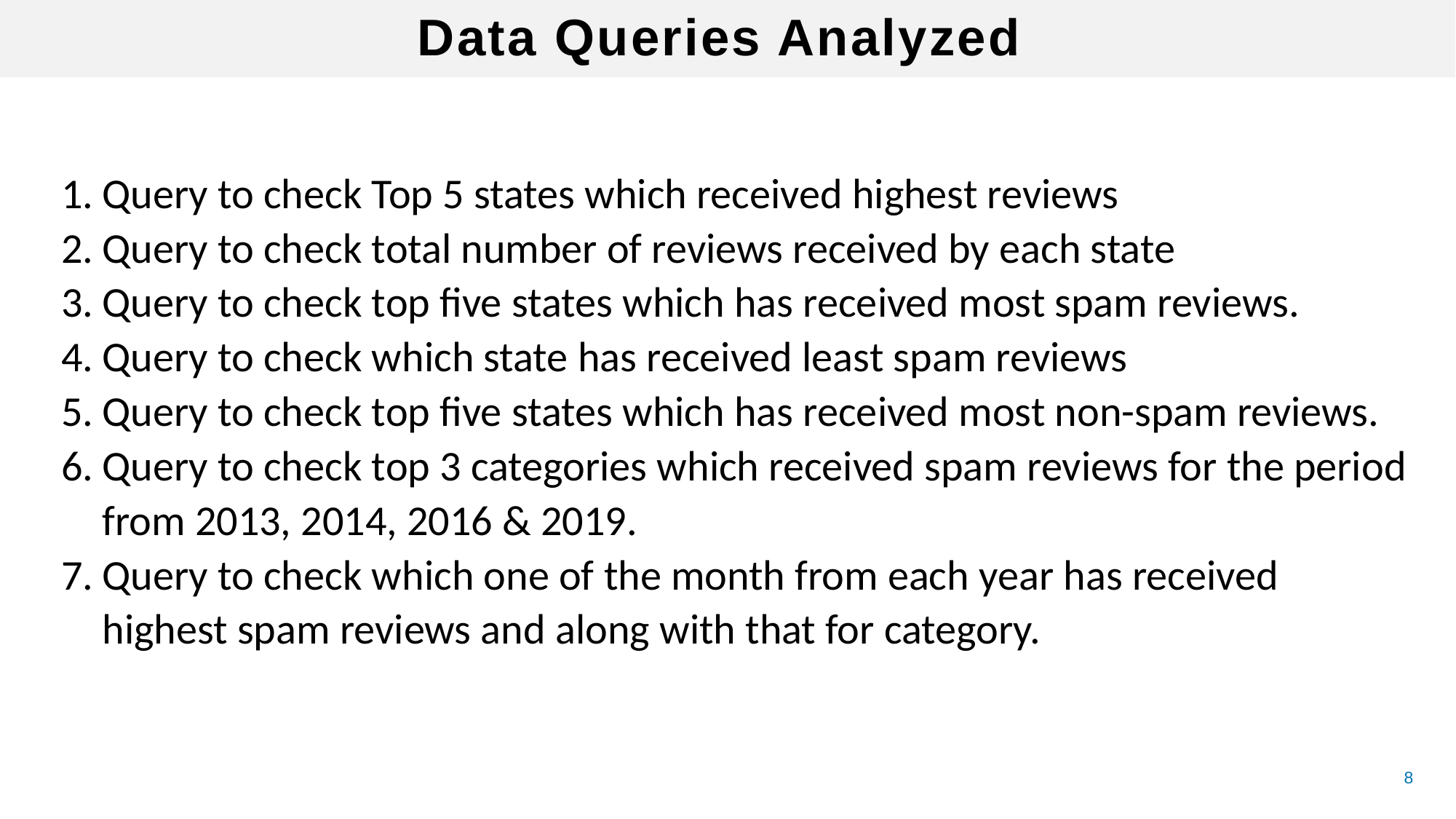

# Data Queries Analyzed
Query to check Top 5 states which received highest reviews
Query to check total number of reviews received by each state
Query to check top five states which has received most spam reviews.
Query to check which state has received least spam reviews
Query to check top five states which has received most non-spam reviews.
Query to check top 3 categories which received spam reviews for the period from 2013, 2014, 2016 & 2019.
Query to check which one of the month from each year has received highest spam reviews and along with that for category.
8